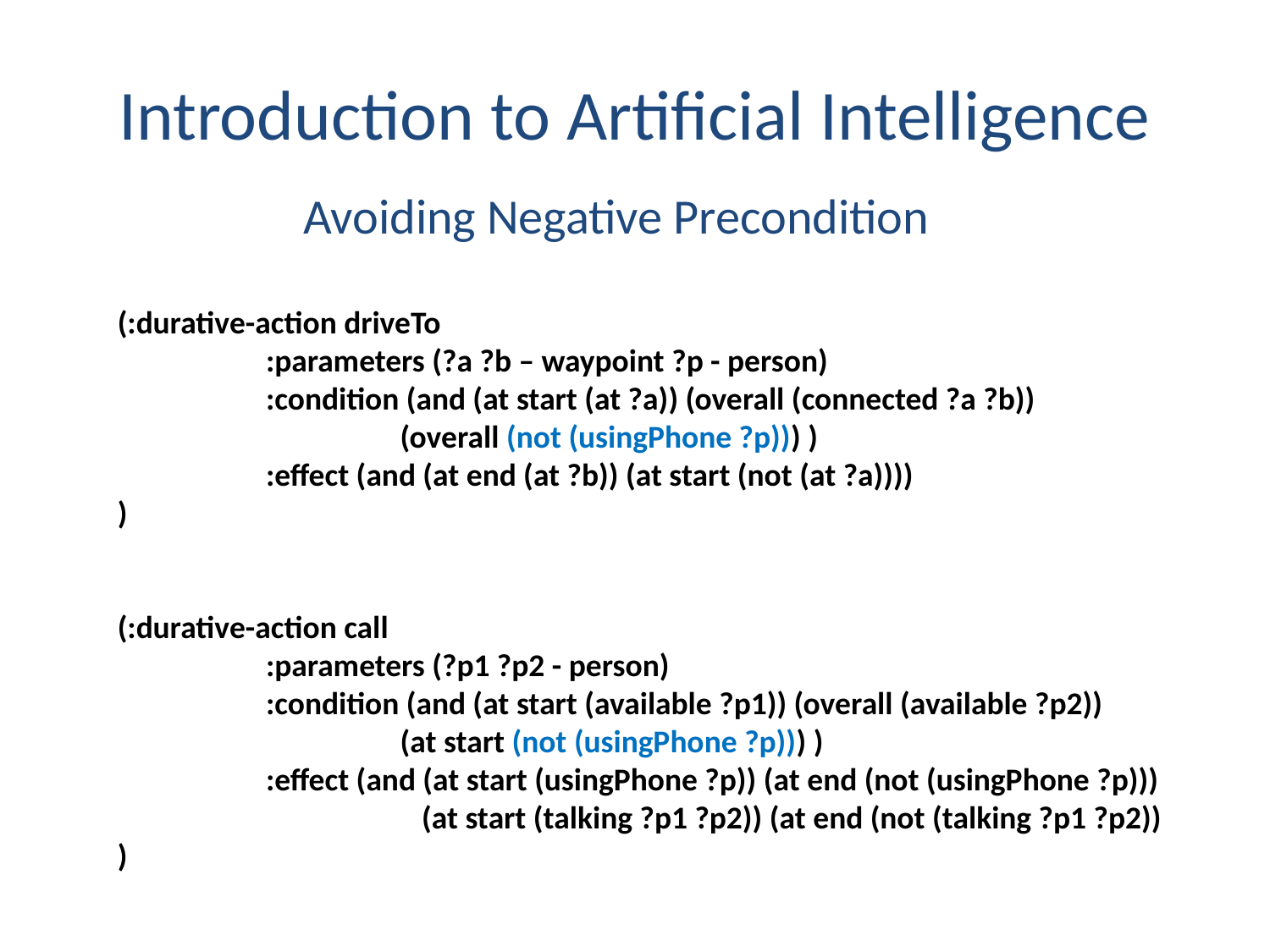

# Introduction to Artificial Intelligence
Avoiding Negative Precondition
(:durative-action driveTo
	   :parameters (?a ?b – waypoint ?p - person)
	   :condition (and (at start (at ?a)) (overall (connected ?a ?b))
		    (overall (not (usingPhone ?p))) )
	   :effect (and (at end (at ?b)) (at start (not (at ?a))))
)

(:durative-action call
	   :parameters (?p1 ?p2 - person)
	   :condition (and (at start (available ?p1)) (overall (available ?p2))
		    (at start (not (usingPhone ?p))) )
	   :effect (and (at start (usingPhone ?p)) (at end (not (usingPhone ?p)))
		       (at start (talking ?p1 ?p2)) (at end (not (talking ?p1 ?p2))
)